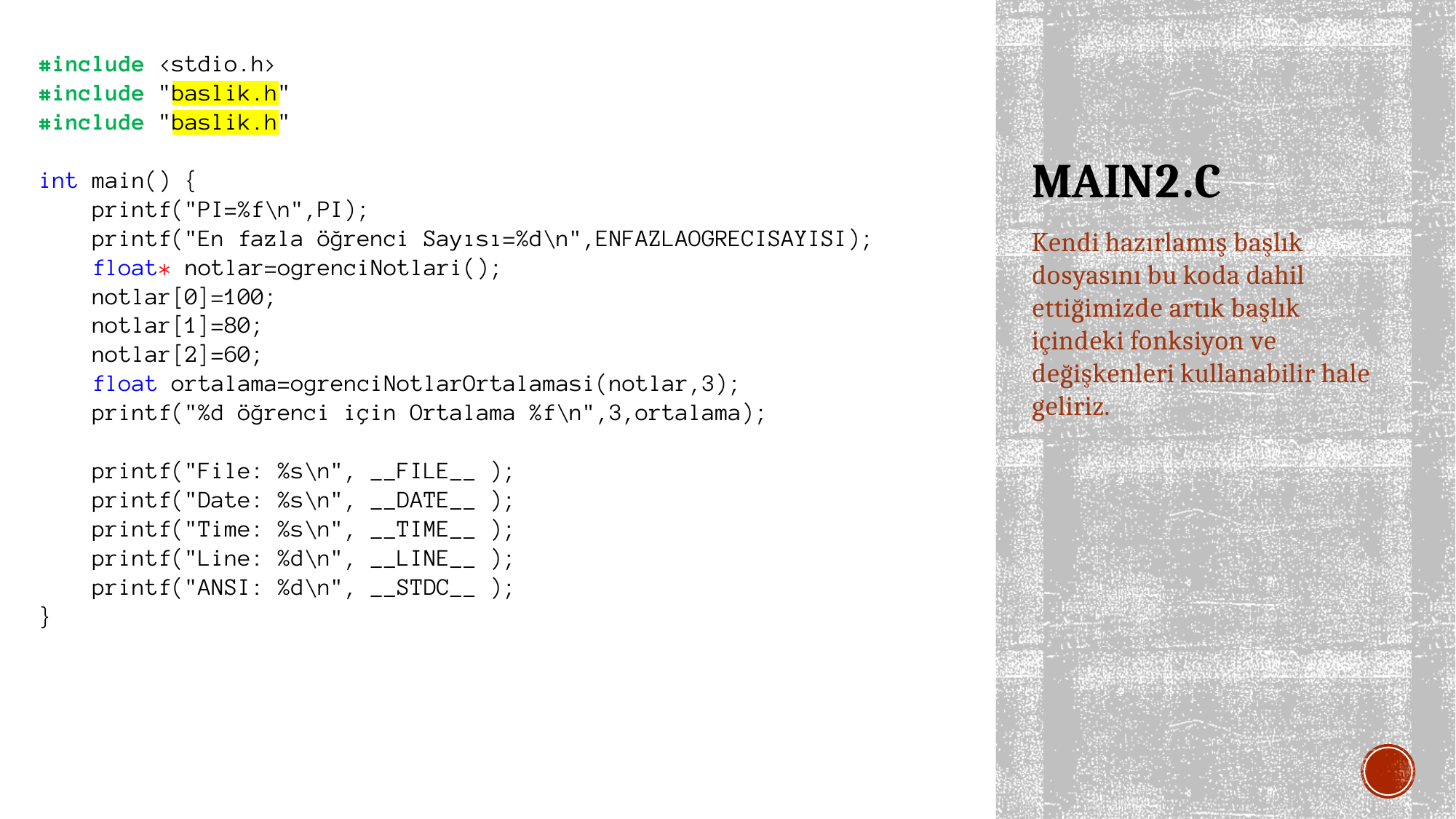

#include <stdio.h>
#include "baslik.h"
#include "baslik.h"

int main() {
    printf("PI=%f\n",PI);
    printf("En fazla öğrenci Sayısı=%d\n",ENFAZLAOGRECISAYISI);
    float* notlar=ogrenciNotlari();
    notlar[0]=100;
    notlar[1]=80;
    notlar[2]=60;
    float ortalama=ogrenciNotlarOrtalamasi(notlar,3);
    printf("%d öğrenci için Ortalama %f\n",3,ortalama);

    printf("File: %s\n", __FILE__ );
    printf("Date: %s\n", __DATE__ );
    printf("Time: %s\n", __TIME__ );
    printf("Line: %d\n", __LINE__ );
    printf("ANSI: %d\n", __STDC__ );
}

# MAIN2.C
Kendi hazırlamış başlık dosyasını bu koda dahil ettiğimizde artık başlık içindeki fonksiyon ve değişkenleri kullanabilir hale geliriz.